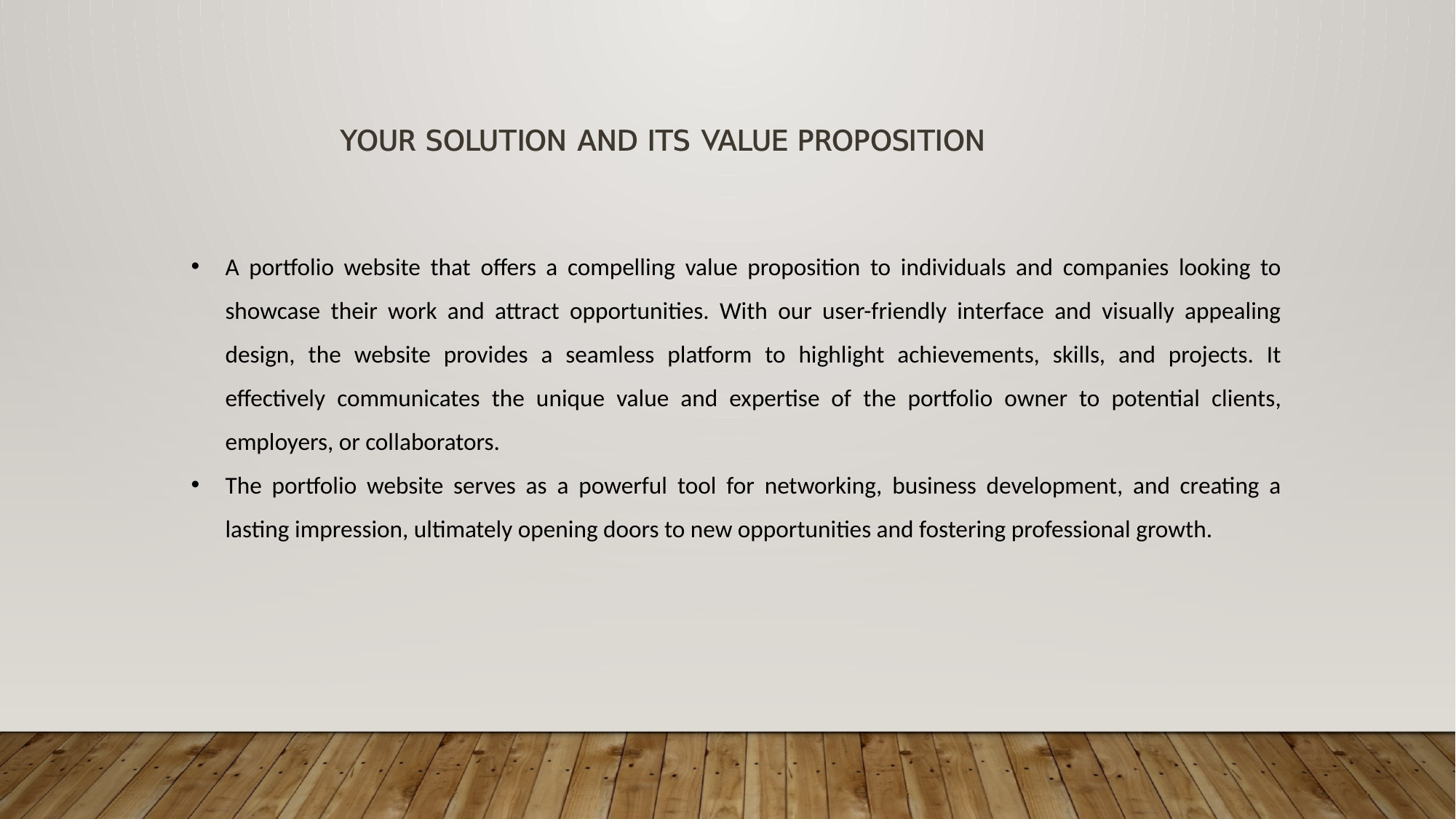

YOUR SOLUTION AND ITS VALUE PROPOSITION
A portfolio website that offers a compelling value proposition to individuals and companies looking to showcase their work and attract opportunities. With our user-friendly interface and visually appealing design, the website provides a seamless platform to highlight achievements, skills, and projects. It effectively communicates the unique value and expertise of the portfolio owner to potential clients, employers, or collaborators.
The portfolio website serves as a powerful tool for networking, business development, and creating a lasting impression, ultimately opening doors to new opportunities and fostering professional growth.